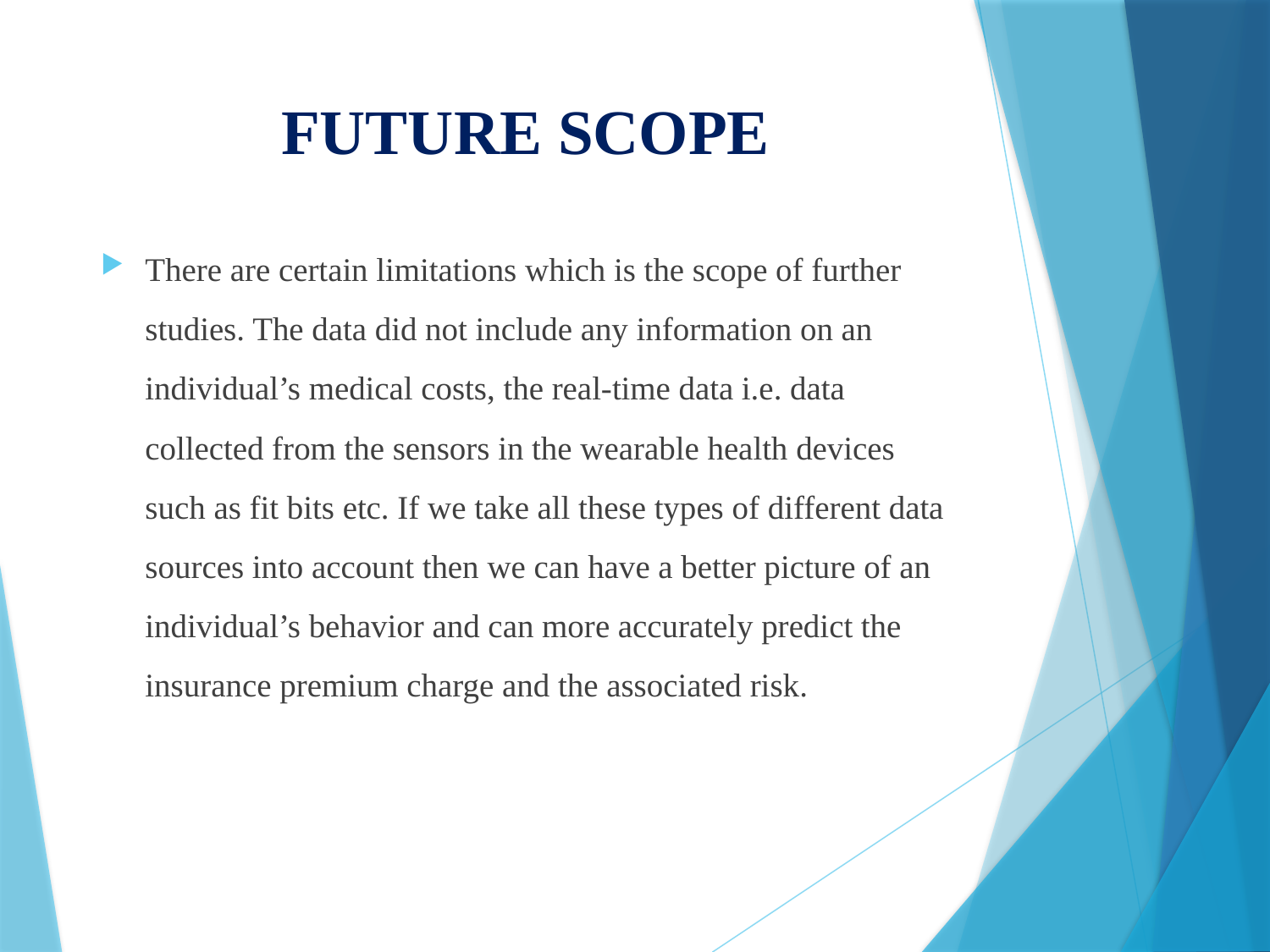

# FUTURE SCOPE
There are certain limitations which is the scope of further studies. The data did not include any information on an individual’s medical costs, the real-time data i.e. data collected from the sensors in the wearable health devices such as fit bits etc. If we take all these types of different data sources into account then we can have a better picture of an individual’s behavior and can more accurately predict the insurance premium charge and the associated risk.